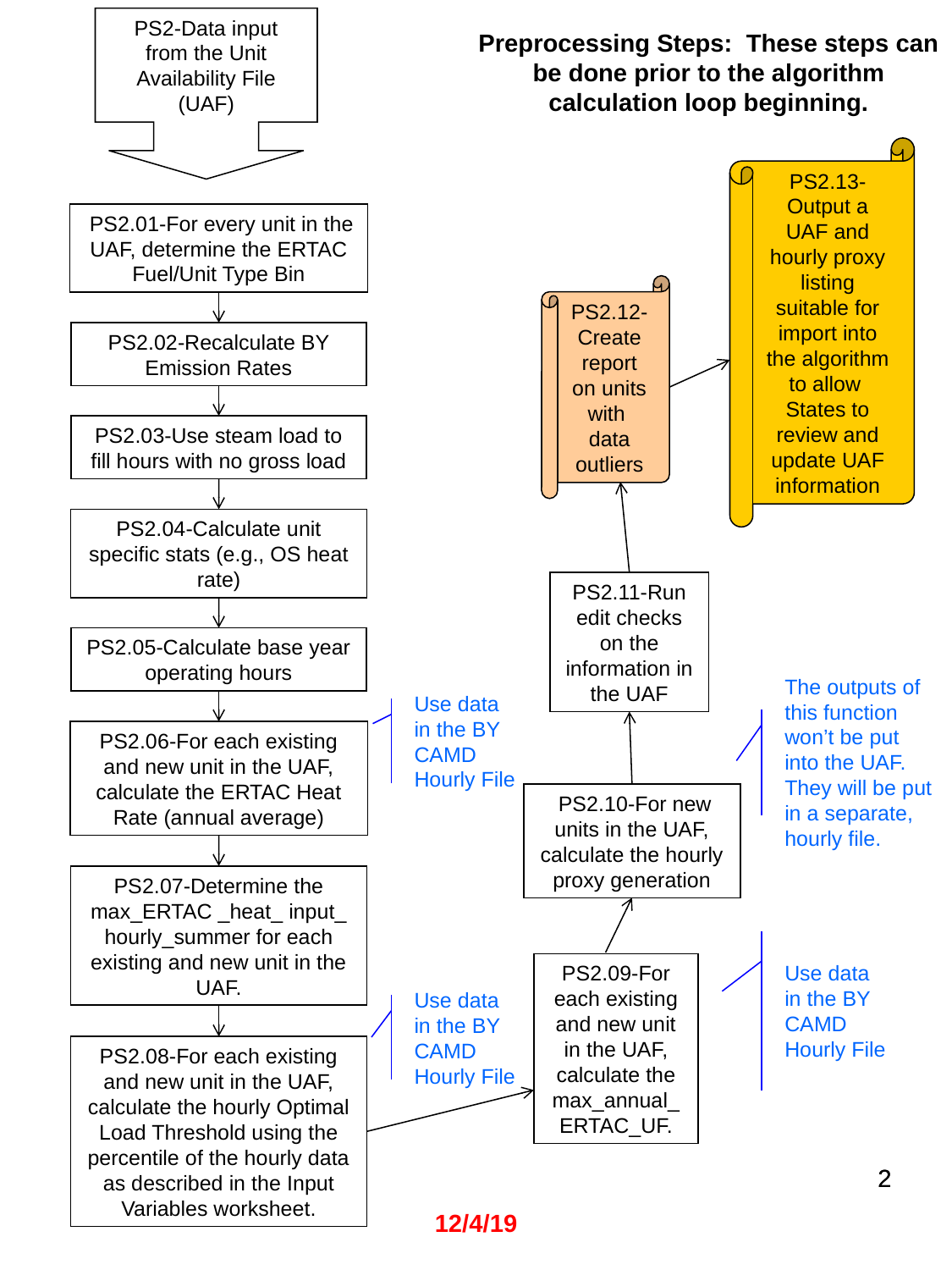

PS2-Data input
from the Unit Availability File (UAF)
Preprocessing Steps:  These steps can be done prior to the algorithm calculation loop beginning.
PS2.13-Output a UAF and hourly proxy listing suitable for import into the algorithm to allow  States to review and update UAF information
 PS2.01-For every unit in the UAF, determine the ERTAC Fuel/Unit Type Bin
PS2.12-Create report on units with  data outliers
PS2.02-Recalculate BY Emission Rates
PS2.03-Use steam load to fill hours with no gross load
PS2.04-Calculate unit specific stats (e.g., OS heat rate)
PS2.11-Run edit checks on the information in the UAF
PS2.05-Calculate base year operating hours
Use data in the BY CAMD Hourly File
The outputs of this function won’t be put into the UAF.  They will be put in a separate, hourly file.
PS2.06-For each existing and new unit in the UAF, calculate the ERTAC Heat Rate (annual average)
 PS2.10-For new units in the UAF, calculate the hourly proxy generation
PS2.07-Determine the max_ERTAC _heat_ input_ hourly_summer for each existing and new unit in the UAF.
Use data in the BY CAMD Hourly File
PS2.09-For each existing and new unit in the UAF, calculate the max_annual_ ERTAC_UF.
Use data in the BY CAMD Hourly File
PS2.08-For each existing and new unit in the UAF, calculate the hourly Optimal Load Threshold using the percentile of the hourly data as described in the Input Variables worksheet.
2
2
12/4/19